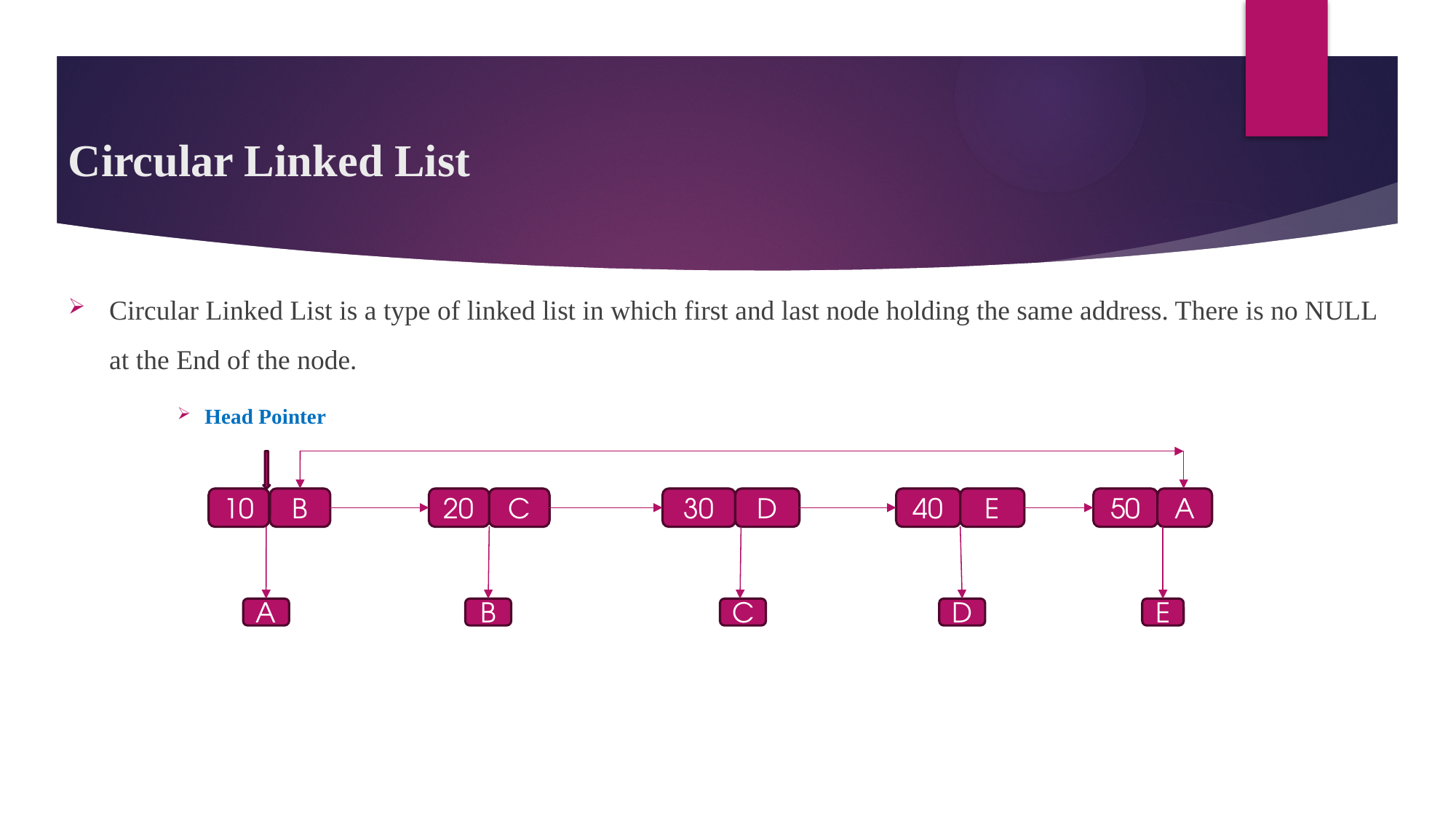

# Circular Linked List
Circular Linked List is a type of linked list in which first and last node holding the same address. There is no NULL at the End of the node.
Head Pointer

10
B
20
C
30
D
40
E
50
A
D
E
A
B
C